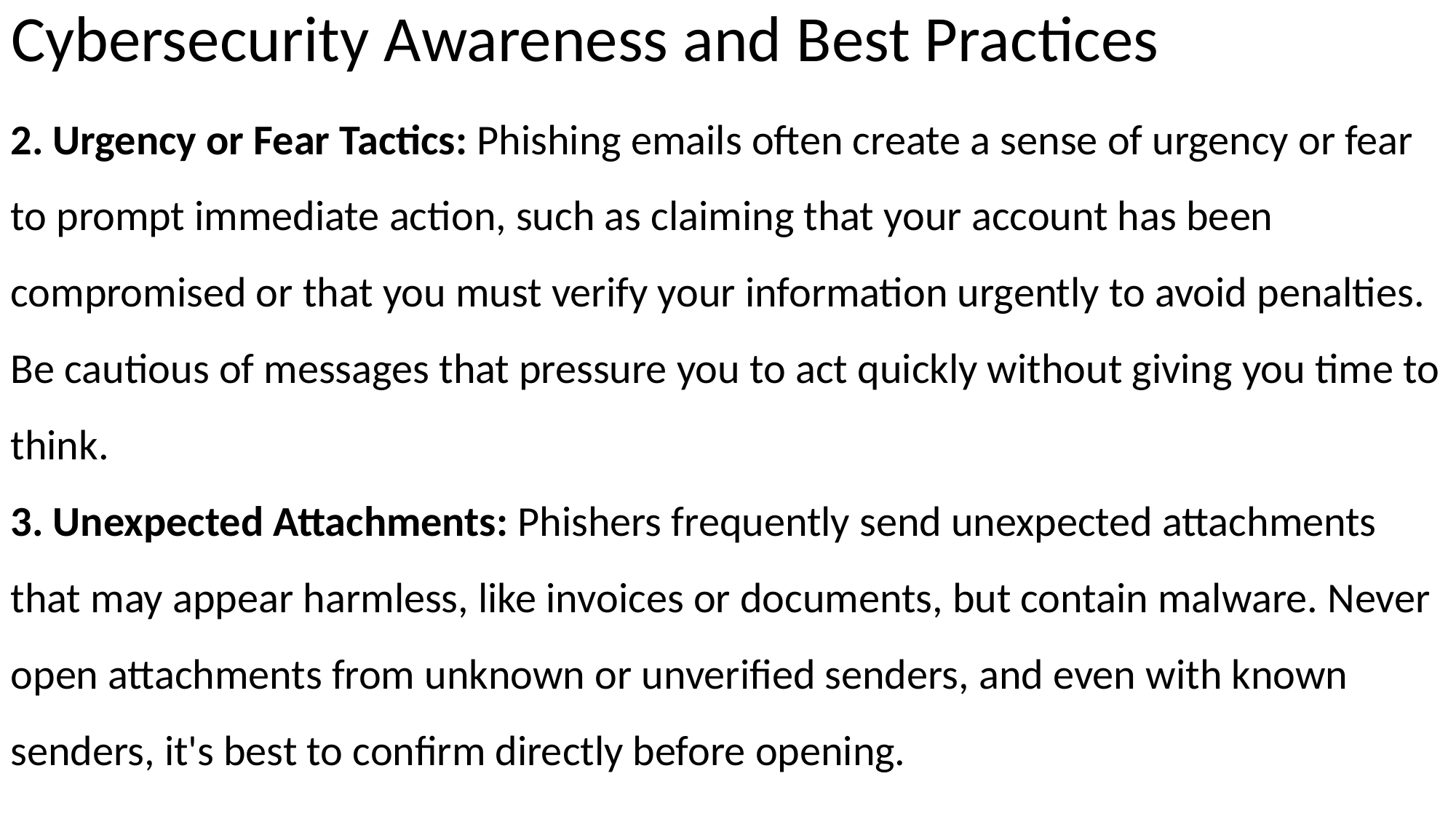

# Cybersecurity Awareness and Best Practices
2. Urgency or Fear Tactics: Phishing emails often create a sense of urgency or fear to prompt immediate action, such as claiming that your account has been compromised or that you must verify your information urgently to avoid penalties. Be cautious of messages that pressure you to act quickly without giving you time to think.
3. Unexpected Attachments: Phishers frequently send unexpected attachments that may appear harmless, like invoices or documents, but contain malware. Never open attachments from unknown or unverified senders, and even with known senders, it's best to confirm directly before opening.